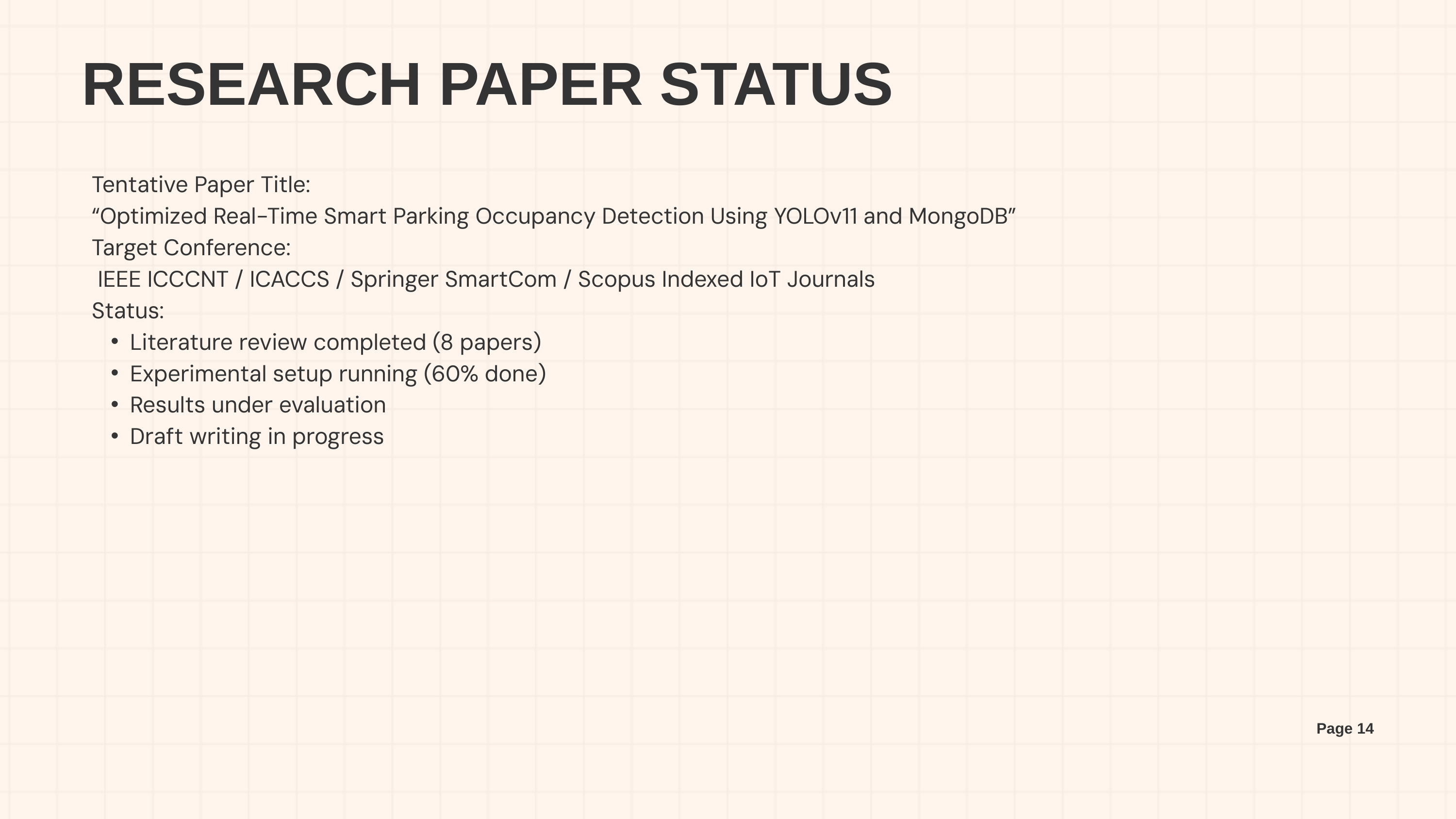

RESEARCH PAPER STATUS
Tentative Paper Title:
“Optimized Real-Time Smart Parking Occupancy Detection Using YOLOv11 and MongoDB”
Target Conference:
 IEEE ICCCNT / ICACCS / Springer SmartCom / Scopus Indexed IoT Journals
Status:
Literature review completed (8 papers)
Experimental setup running (60% done)
Results under evaluation
Draft writing in progress

Page 14